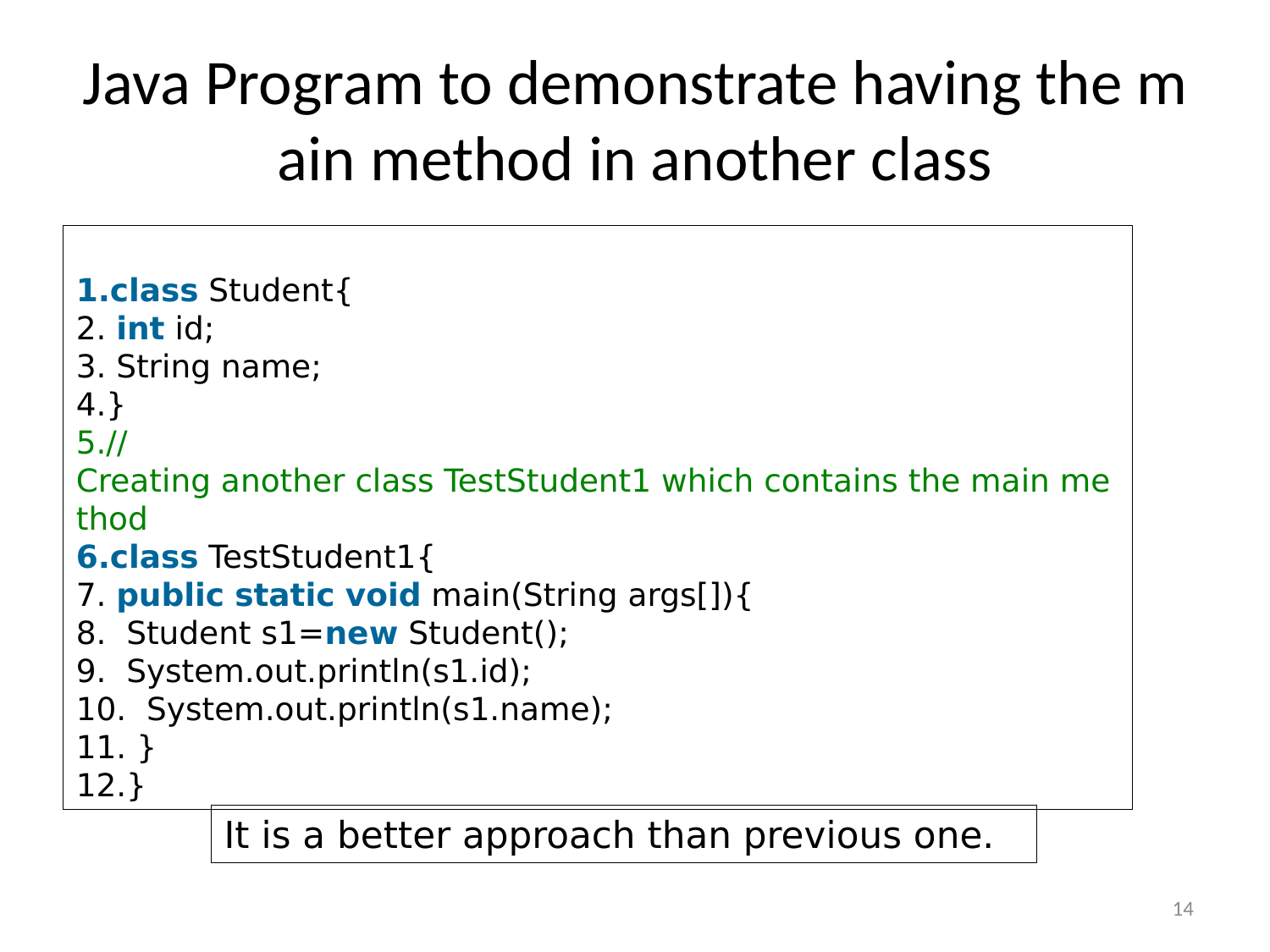

# Java Program to demonstrate having the main method in another class

class Student{
 int id;
 String name;
}
//Creating another class TestStudent1 which contains the main method
class TestStudent1{
 public static void main(String args[]){
  Student s1=new Student();
  System.out.println(s1.id);
  System.out.println(s1.name);
 }
}
It is a better approach than previous one.
14